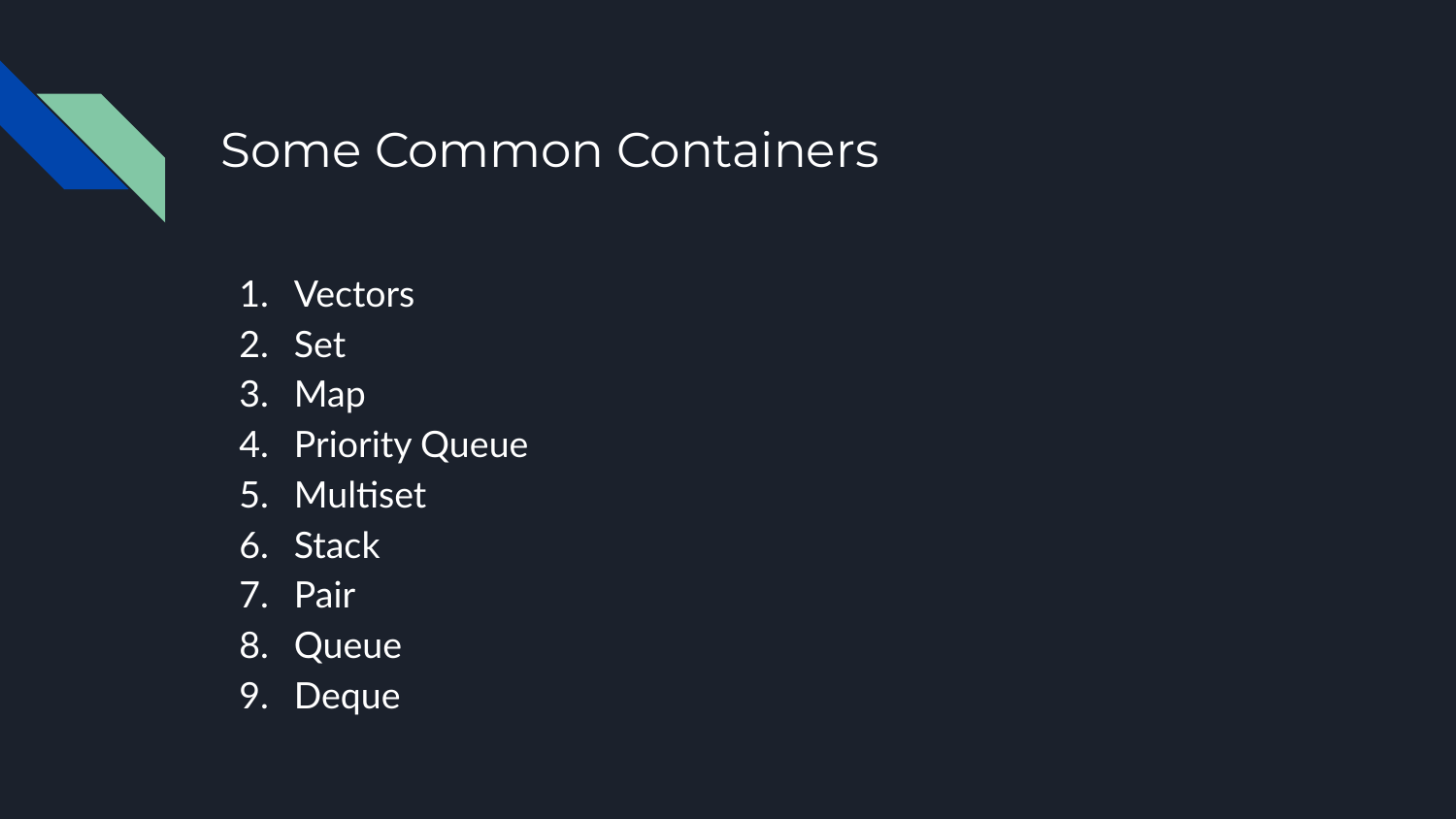

# Some Common Containers
Vectors
Set
Map
Priority Queue
Multiset
Stack
Pair
Queue
Deque